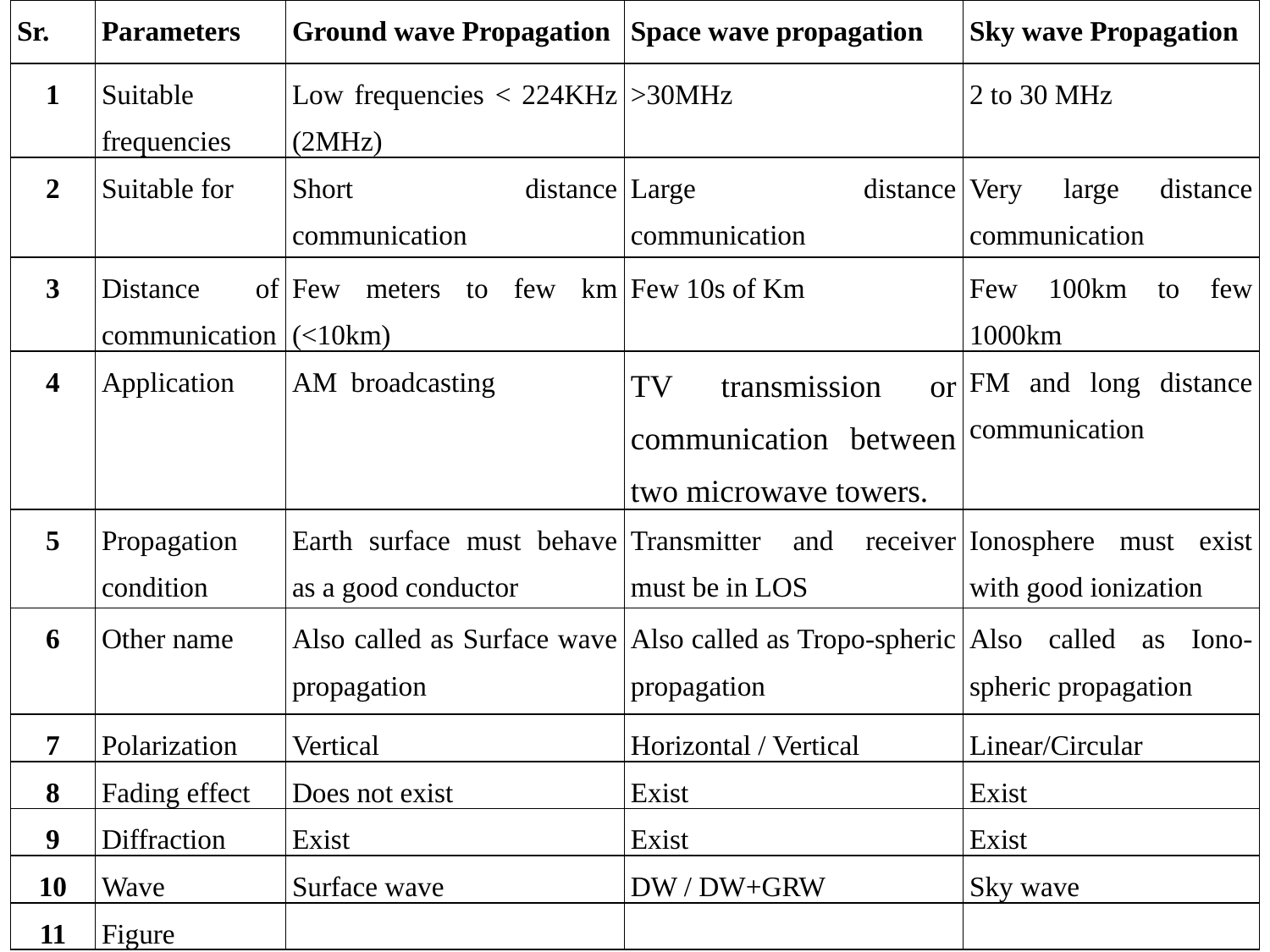

| Sr. | Parameters | Ground wave Propagation | Space wave propagation | Sky wave Propagation |
| --- | --- | --- | --- | --- |
| 1 | Suitable frequencies | Low frequencies < 224KHz (2MHz) | >30MHz | 2 to 30 MHz |
| 2 | Suitable for | Short distance communication | Large distance communication | Very large distance communication |
| 3 | Distance of communication | Few meters to few km (<10km) | Few 10s of Km | Few 100km to few 1000km |
| 4 | Application | AM broadcasting | TV transmission or communication between two microwave towers. | FM and long distance communication |
| 5 | Propagation condition | Earth surface must behave as a good conductor | Transmitter and receiver must be in LOS | Ionosphere must exist with good ionization |
| 6 | Other name | Also called as Surface wave propagation | Also called as Tropo-spheric propagation | Also called as Iono-spheric propagation |
| 7 | Polarization | Vertical | Horizontal / Vertical | Linear/Circular |
| 8 | Fading effect | Does not exist | Exist | Exist |
| 9 | Diffraction | Exist | Exist | Exist |
| 10 | Wave | Surface wave | DW / DW+GRW | Sky wave |
| 11 | Figure |  |  |  |